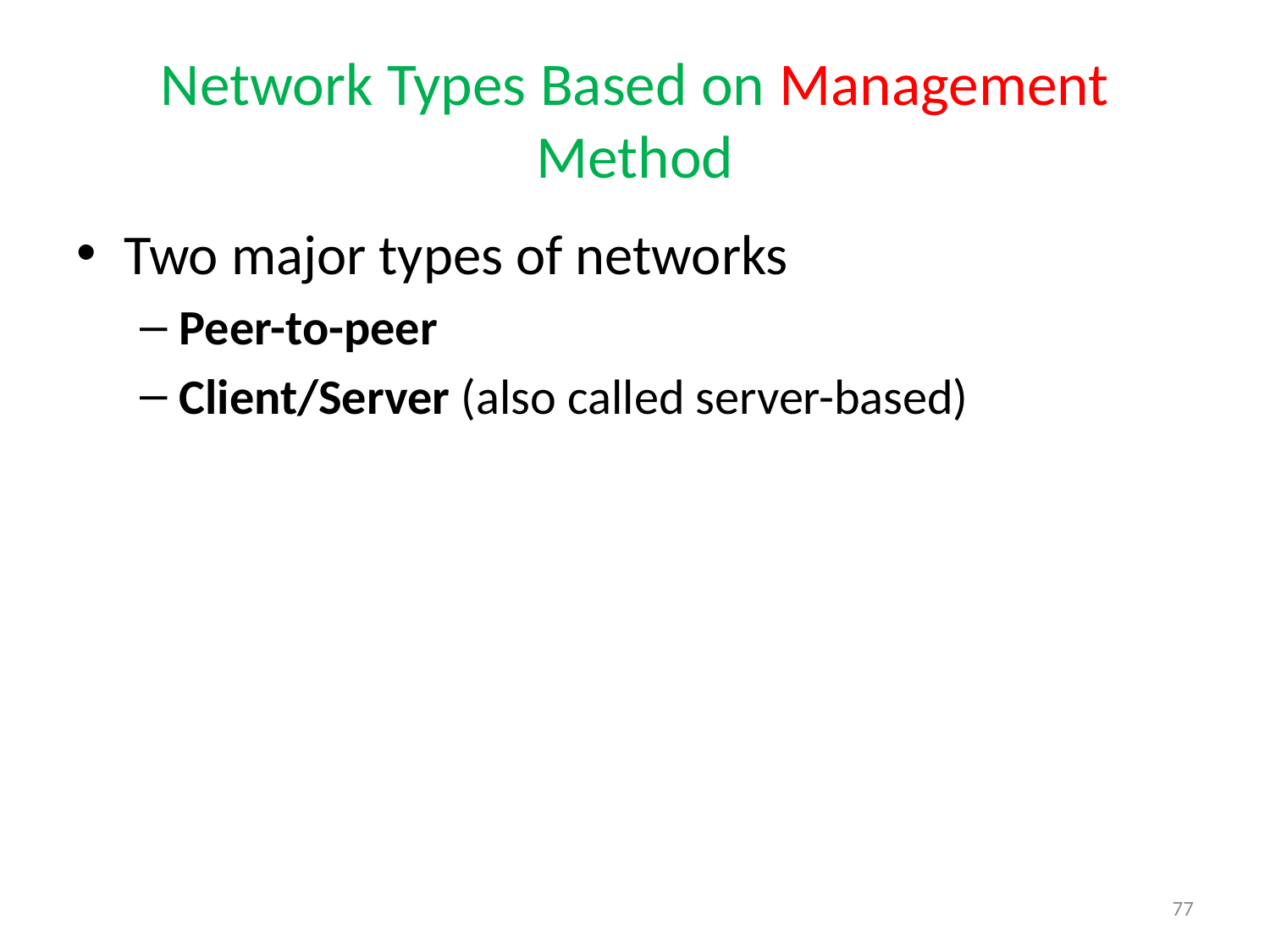

# Network Types Based on Management Method
Two major types of networks
Peer-to-peer
Client/Server (also called server-based)

77